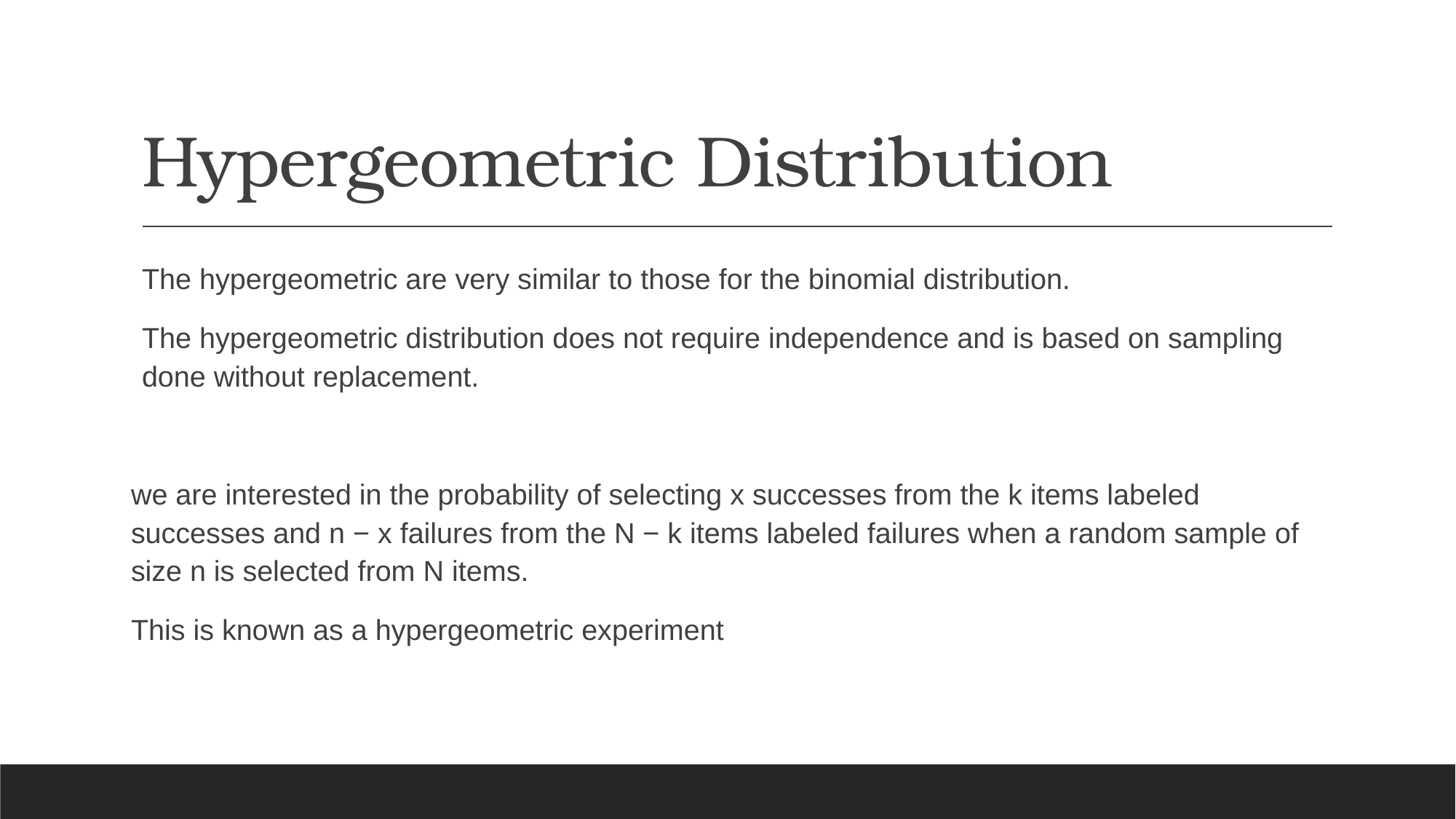

# Hypergeometric Distribution
The hypergeometric are very similar to those for the binomial distribution.
The hypergeometric distribution does not require independence and is based on sampling done without replacement.

we are interested in the probability of selecting x successes from the k items labeled successes and n − x failures from the N − k items labeled failures when a random sample of size n is selected from N items.
This is known as a hypergeometric experiment